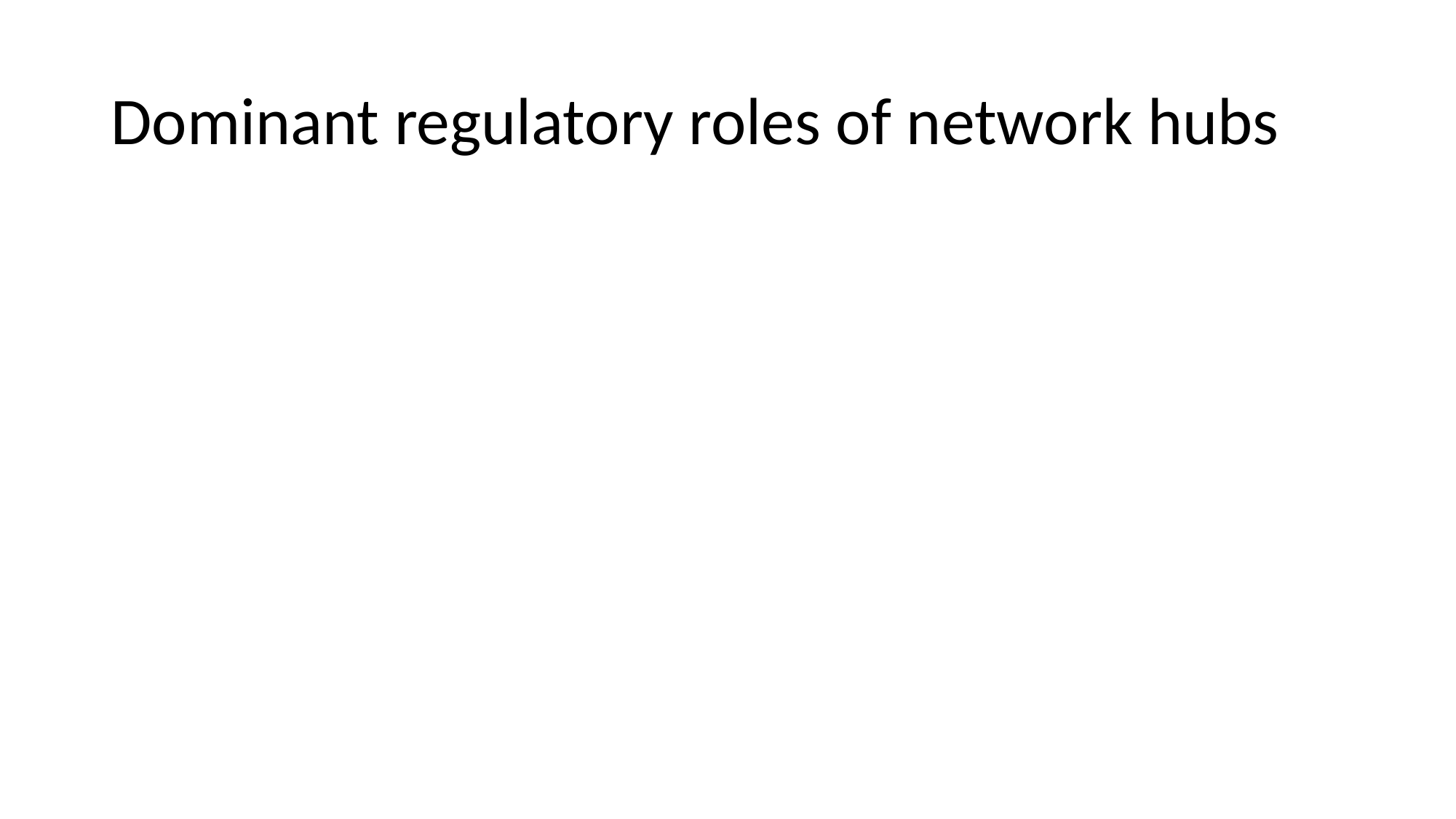

# Dominant regulatory roles of network hubs